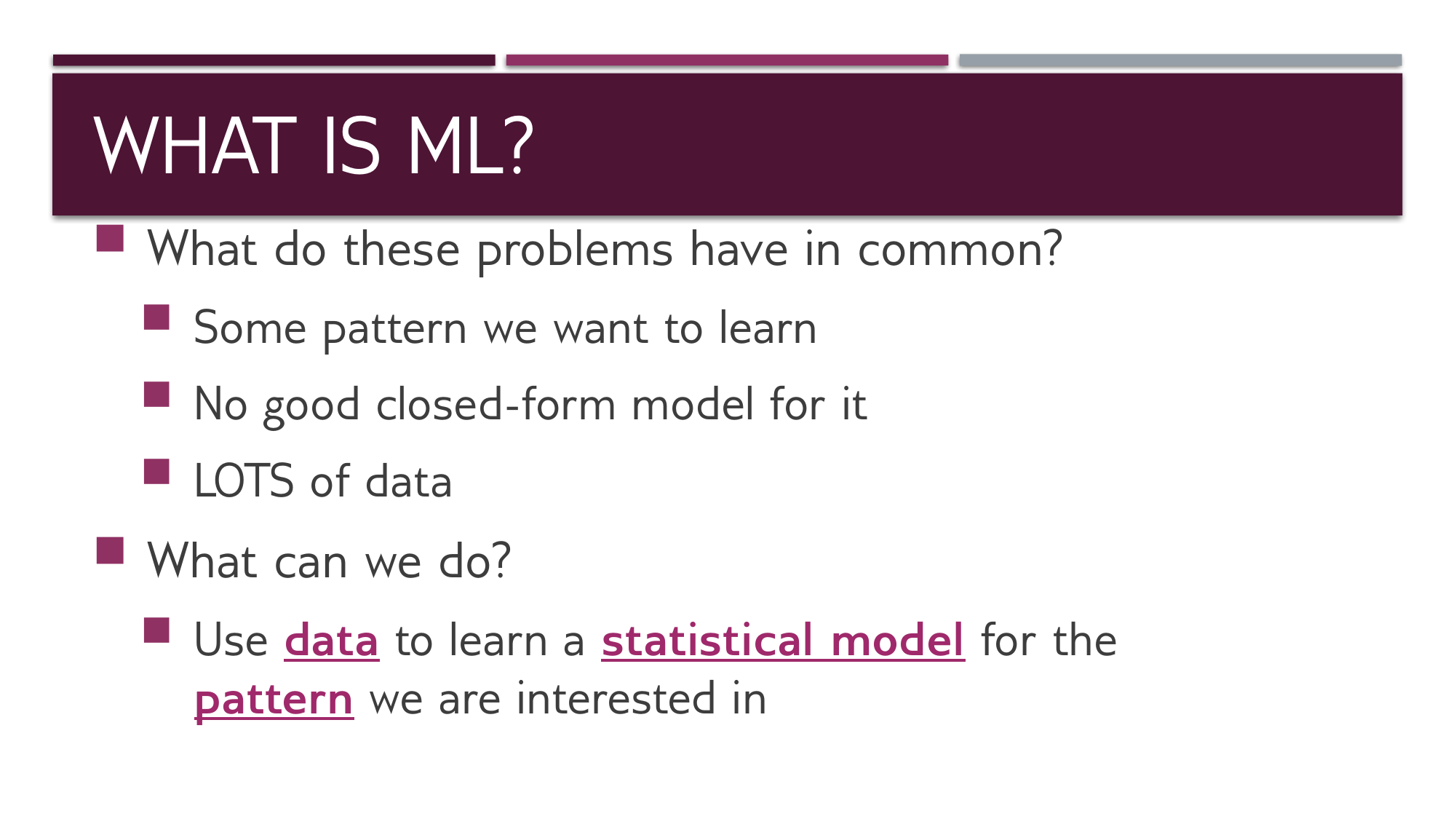

# What is ML?
What do these problems have in common?
Some pattern we want to learn
No good closed-form model for it
LOTS of data
What can we do?
Use data to learn a statistical model for the pattern we are interested in